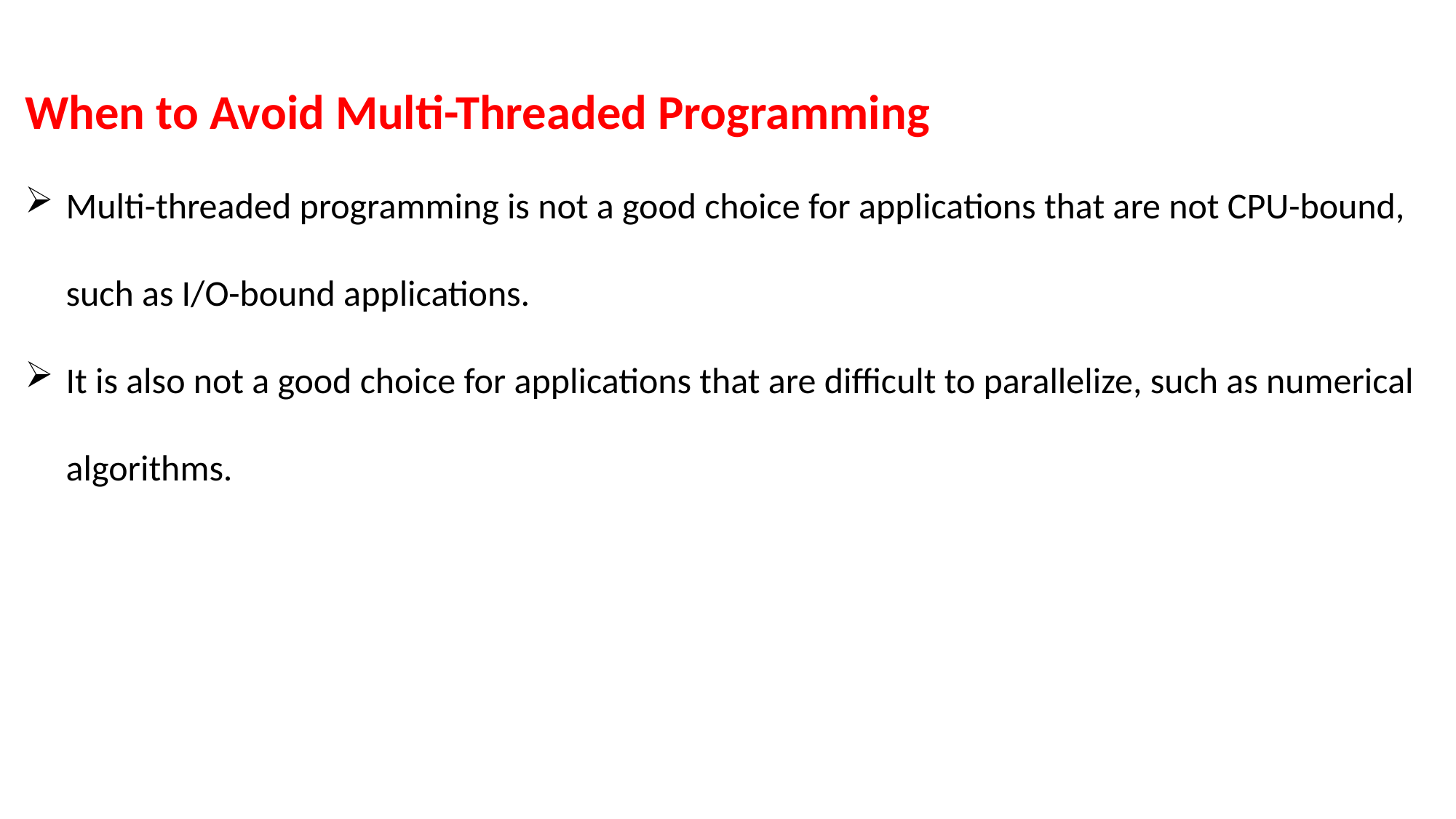

When to Avoid Multi-Threaded Programming
Multi-threaded programming is not a good choice for applications that are not CPU-bound, such as I/O-bound applications.
It is also not a good choice for applications that are difficult to parallelize, such as numerical algorithms.